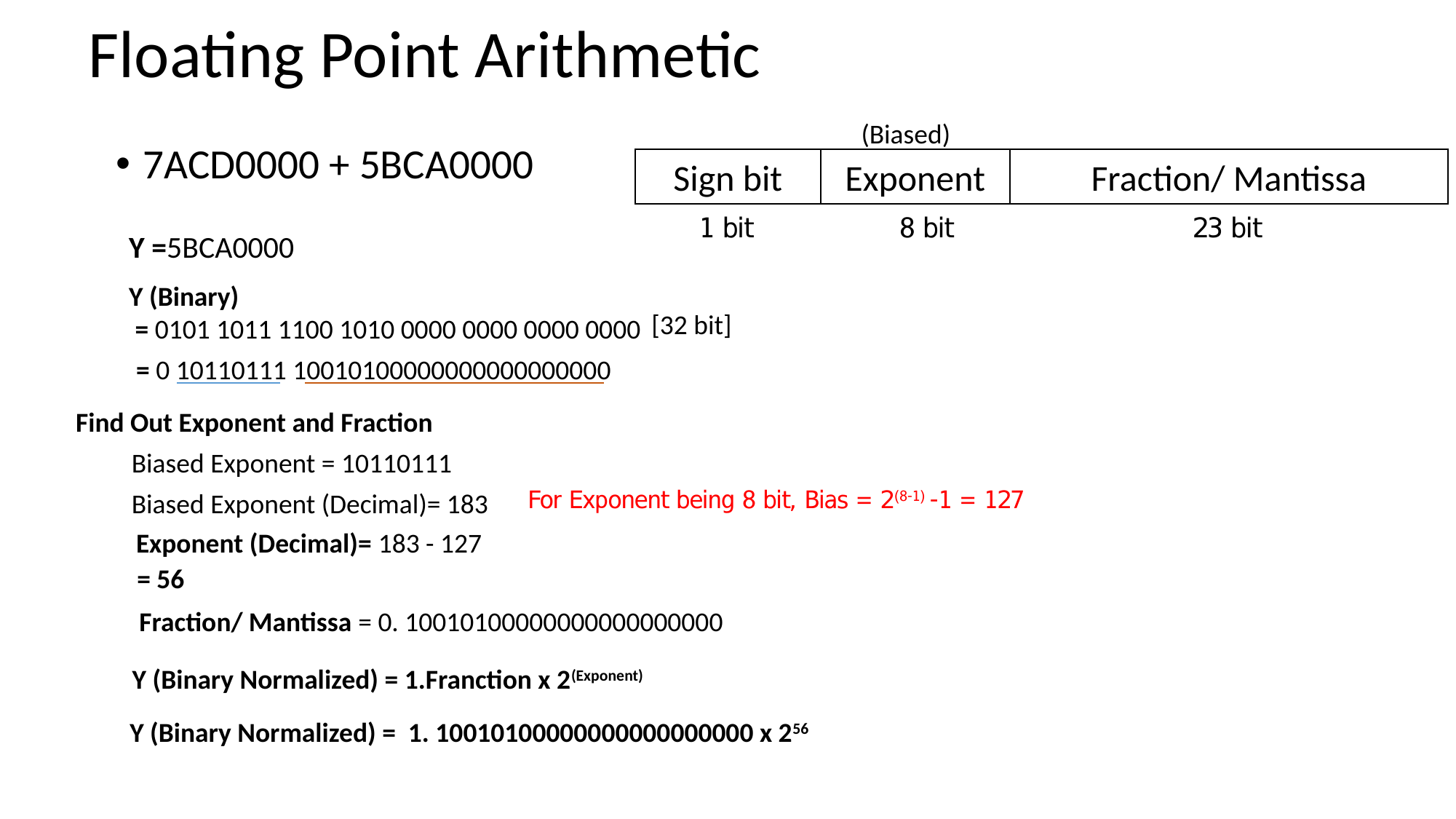

# Floating Point Arithmetic
(Biased)
7ACD0000 + 5BCA0000
Sign bit
Exponent
Fraction/ Mantissa
1 bit
8 bit                            23 bit
Y =5BCA0000

Y (Binary)
 = 0101 1011 1100 1010 0000 0000 0000 0000
[32 bit]
= 0 10110111 10010100000000000000000
Find Out Exponent and Fraction
Biased Exponent = 10110111
For Exponent being 8 bit, Bias = 2(8-1) -1 = 127
Biased Exponent (Decimal)= 183
Exponent (Decimal)= 183 - 127
= 56
Fraction/ Mantissa = 0. 10010100000000000000000

Y (Binary Normalized) = 1.Franction x 2(Exponent)
Y (Binary Normalized) =  1. 10010100000000000000000 x 256